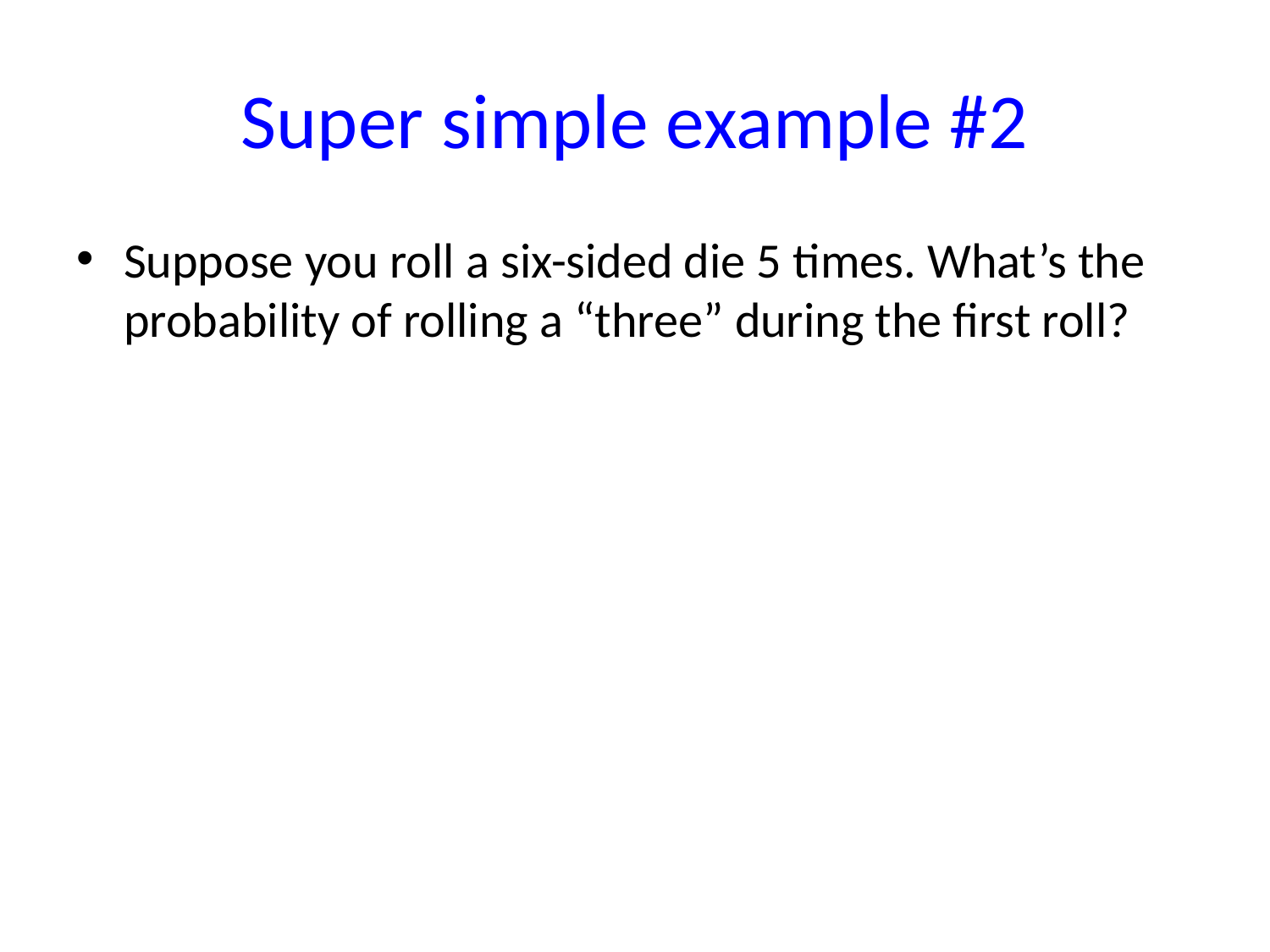

# Super simple example #2
Suppose you roll a six-sided die 5 times. What’s the probability of rolling a “three” during the first roll?